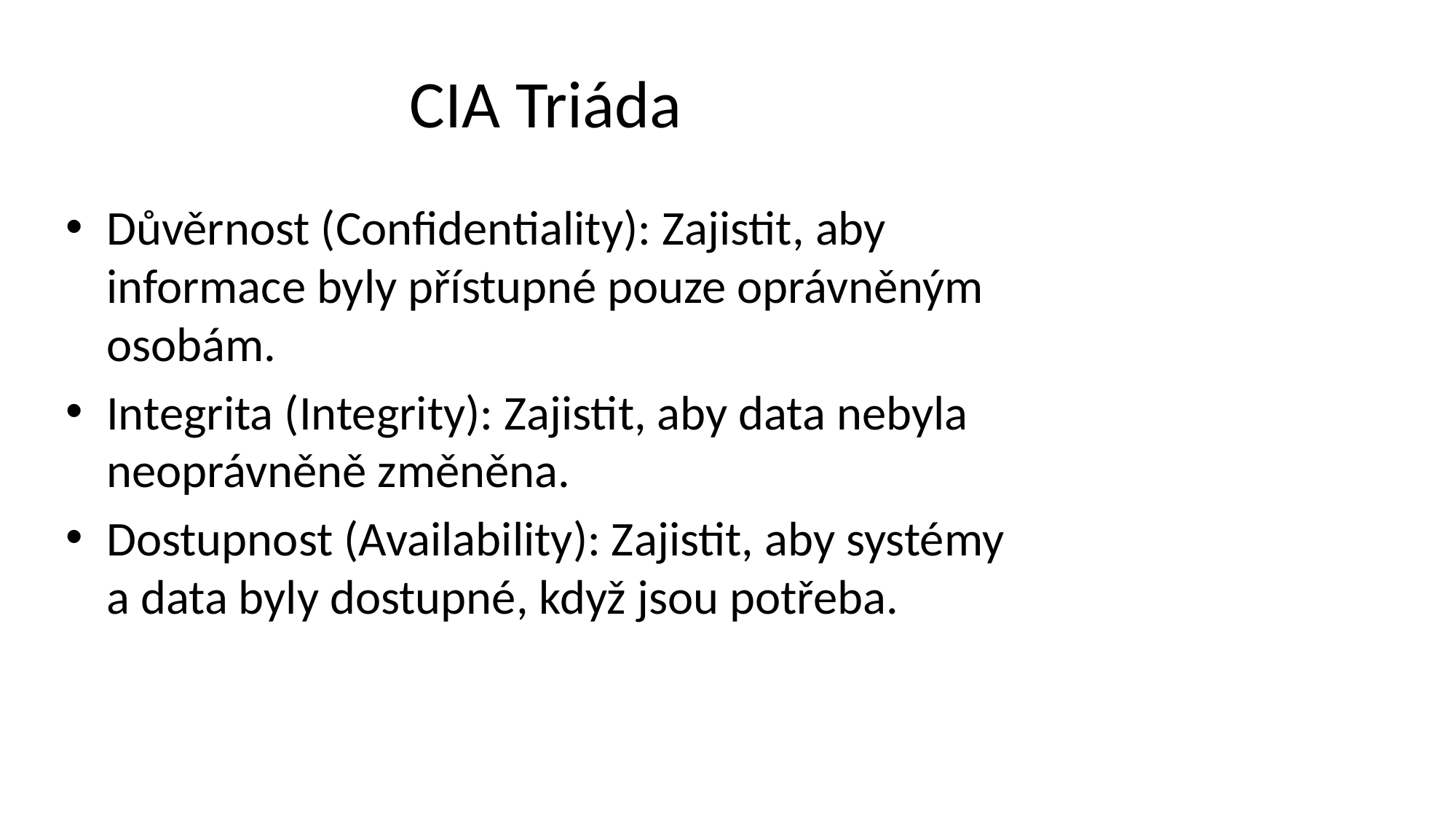

# CIA Triáda
Důvěrnost (Confidentiality): Zajistit, aby informace byly přístupné pouze oprávněným osobám.
Integrita (Integrity): Zajistit, aby data nebyla neoprávněně změněna.
Dostupnost (Availability): Zajistit, aby systémy a data byly dostupné, když jsou potřeba.